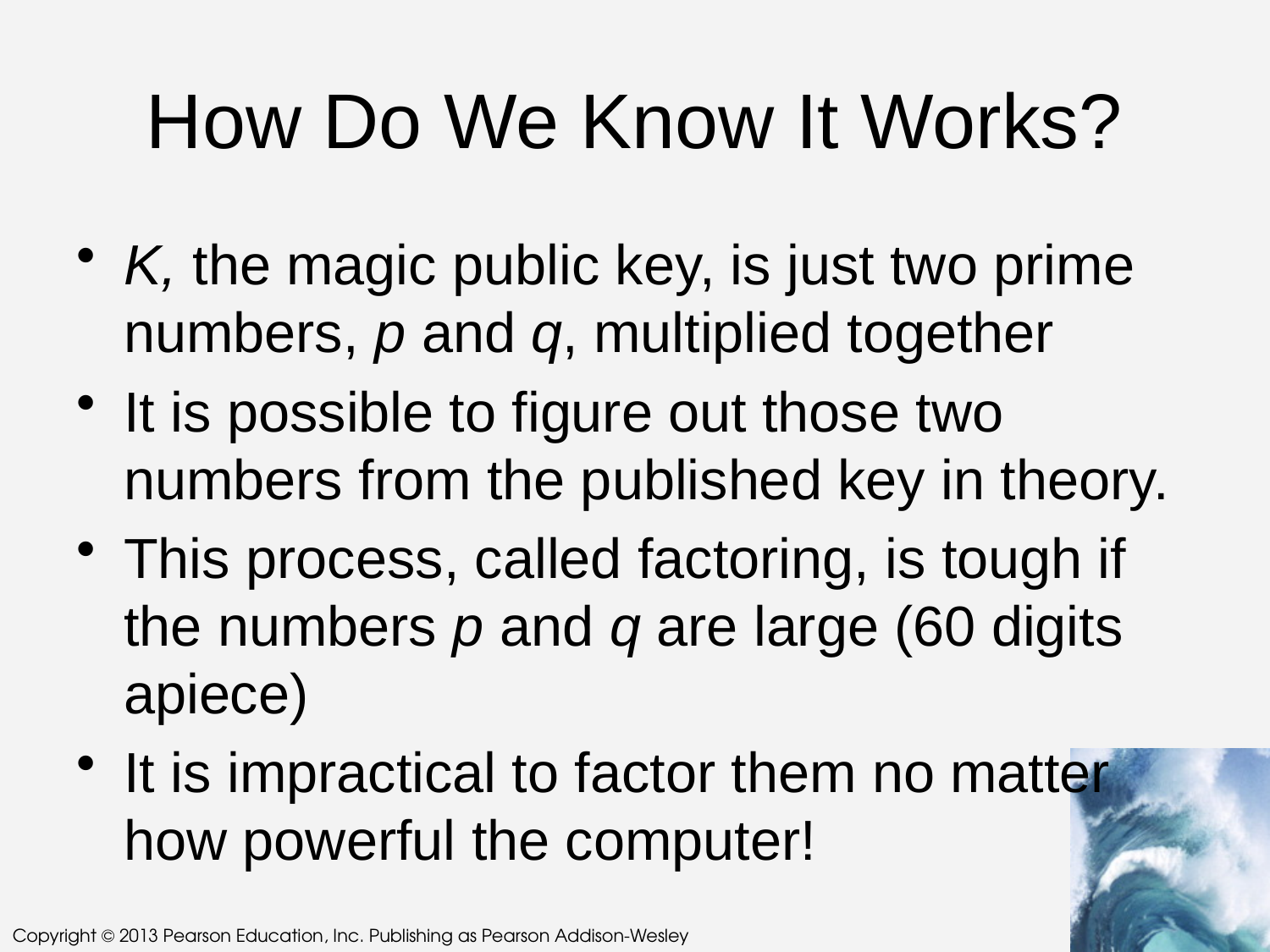

# How Do We Know It Works?
K, the magic public key, is just two prime numbers, p and q, multiplied together
It is possible to figure out those two numbers from the published key in theory.
This process, called factoring, is tough if the numbers p and q are large (60 digits apiece)
It is impractical to factor them no matter how powerful the computer!